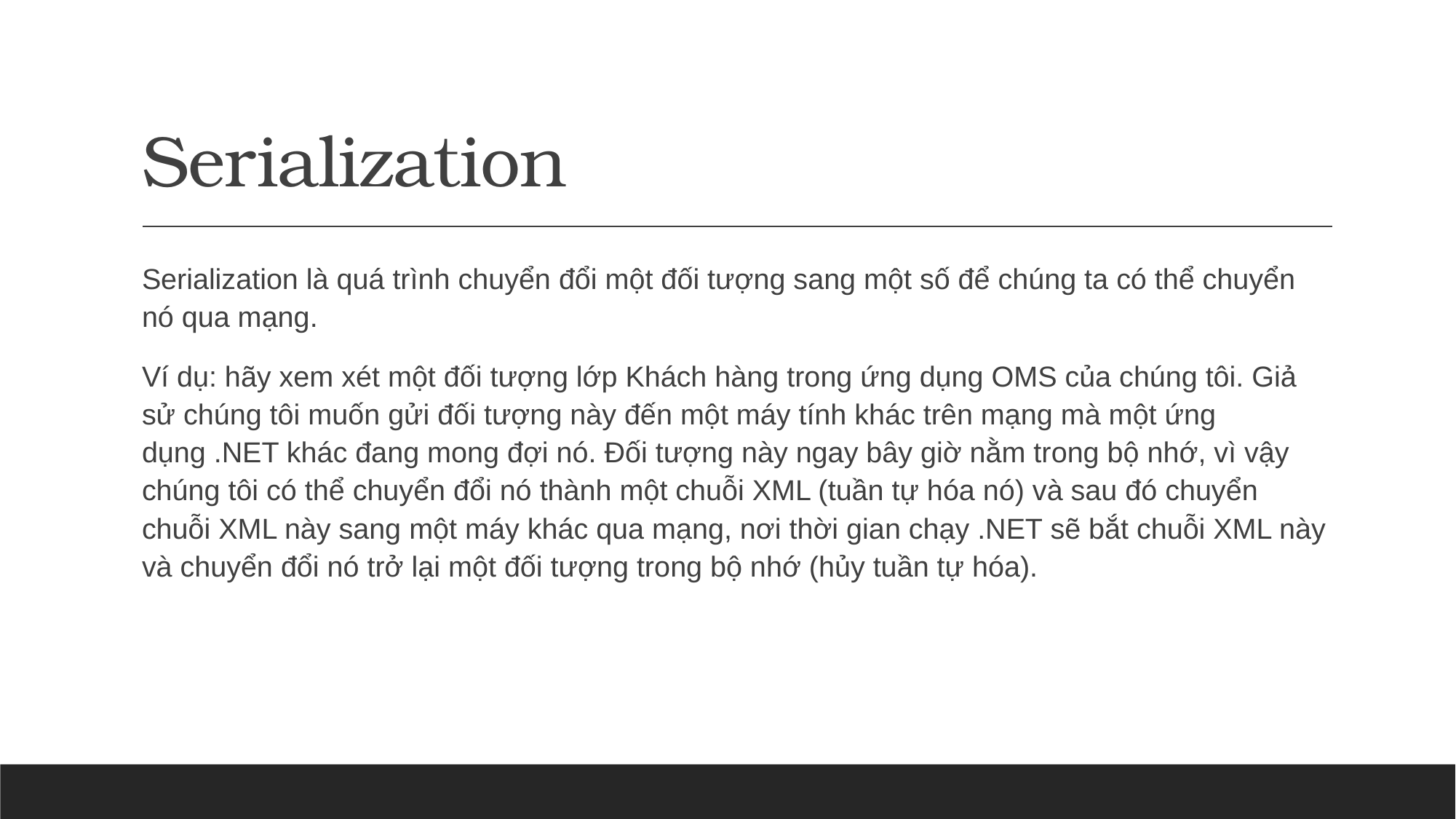

# Serialization
Serialization là quá trình chuyển đổi một đối tượng sang một số để chúng ta có thể chuyển nó qua mạng.
Ví dụ: hãy xem xét một đối tượng lớp Khách hàng trong ứng dụng OMS của chúng tôi. Giả sử chúng tôi muốn gửi đối tượng này đến một máy tính khác trên mạng mà một ứng dụng .NET khác đang mong đợi nó. Đối tượng này ngay bây giờ nằm trong bộ nhớ, vì vậy chúng tôi có thể chuyển đổi nó thành một chuỗi XML (tuần tự hóa nó) và sau đó chuyển chuỗi XML này sang một máy khác qua mạng, nơi thời gian chạy .NET sẽ bắt chuỗi XML này và chuyển đổi nó trở lại một đối tượng trong bộ nhớ (hủy tuần tự hóa).